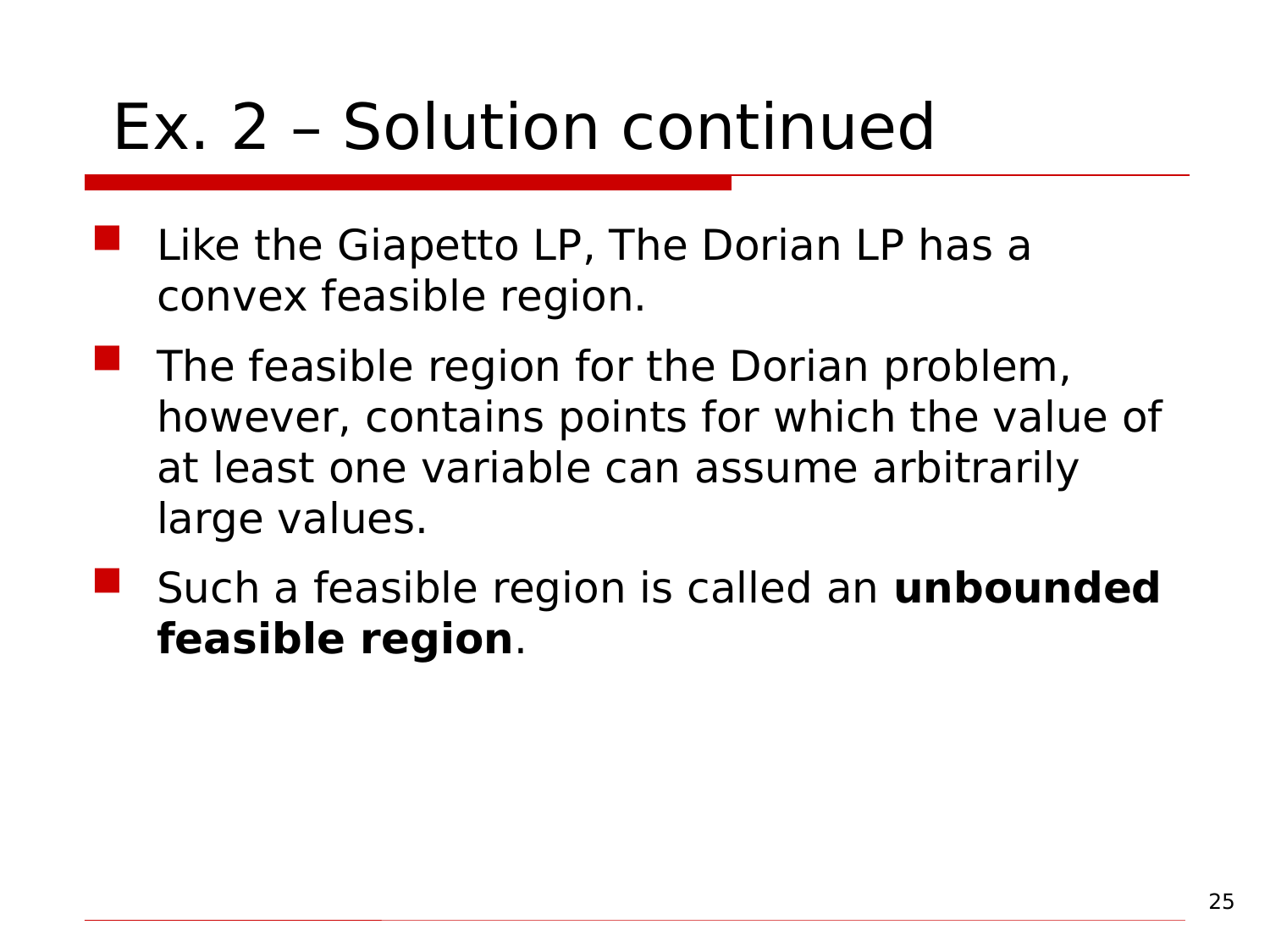

# Ex. 2 – Solution continued
Like the Giapetto LP, The Dorian LP has a convex feasible region.
The feasible region for the Dorian problem, however, contains points for which the value of at least one variable can assume arbitrarily large values.
Such a feasible region is called an unbounded feasible region.